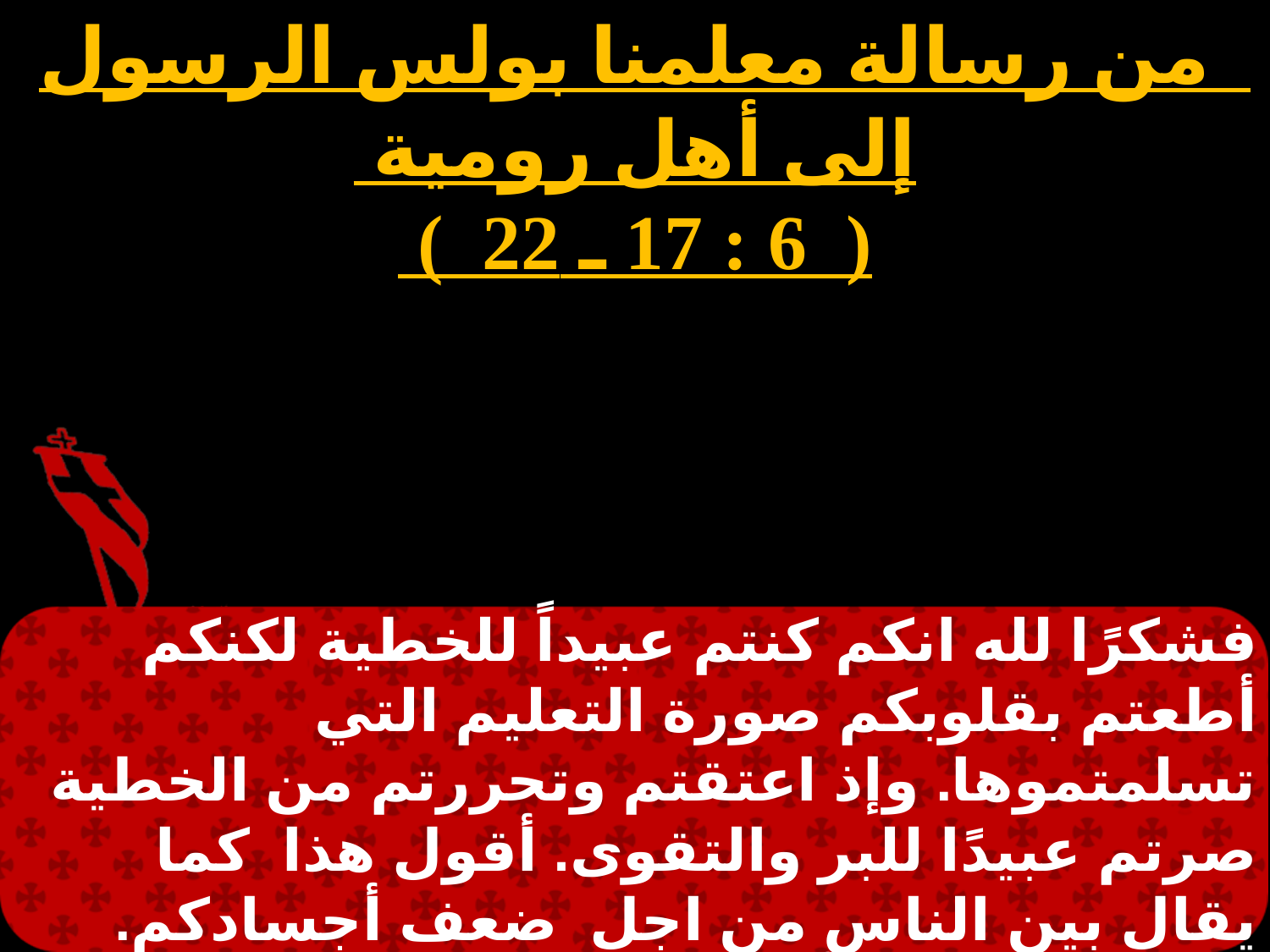

من رسالة معلمنا بولس الرسول إلى أهل رومية
(  6 : 17 ـ 22  )
# الجمعة 5
فشكرًا لله انكم كنتم عبيداً للخطية لكنكم أطعتم بقلوبكم صورة التعليم التي تسلمتموها. وإذ اعتقتم وتحررتم من الخطية صرتم عبيدًا للبر والتقوى. أقول هذا  كما يقال بين الناس من اجل  ضعف أجسادكم. لأنه كما قدمتم أعضاءكم من قبل لعبودية النجاسة والإثم هكذا قدموا أعضاءكم لعبودية البر والطهارة.